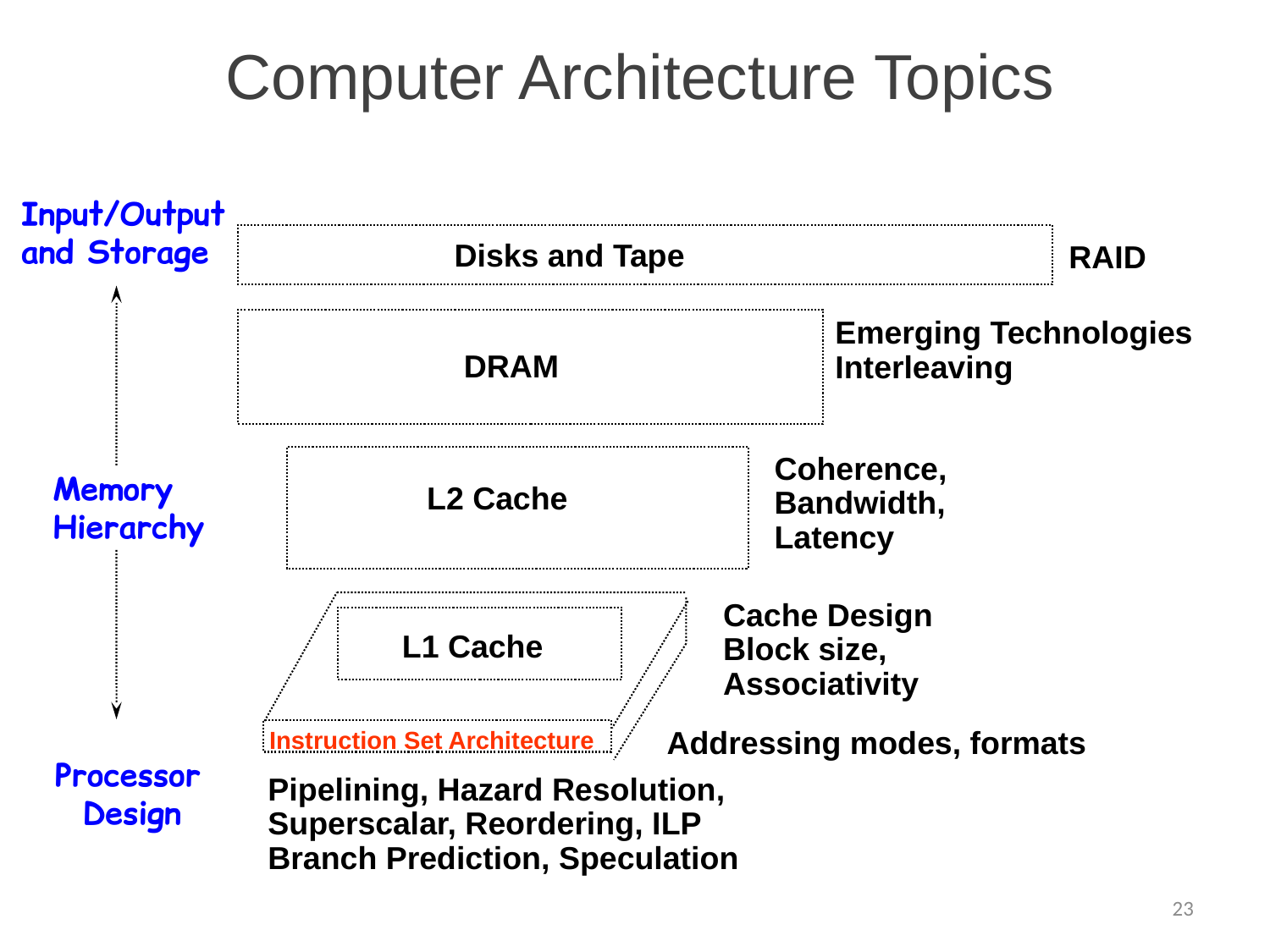

# Computer Architecture Topics
Input/Output
and Storage

Disks and Tape
RAID

Emerging Technologies
Interleaving
DRAM

Coherence,
Bandwidth,
Latency
Memory
Hierarchy
L2 Cache

Cache Design
Block size,
Associativity

L1 Cache

Addressing modes, formats

Instruction Set Architecture
Processor
  Design
Pipelining, Hazard Resolution,
Superscalar, Reordering, ILP
Branch Prediction, Speculation
23